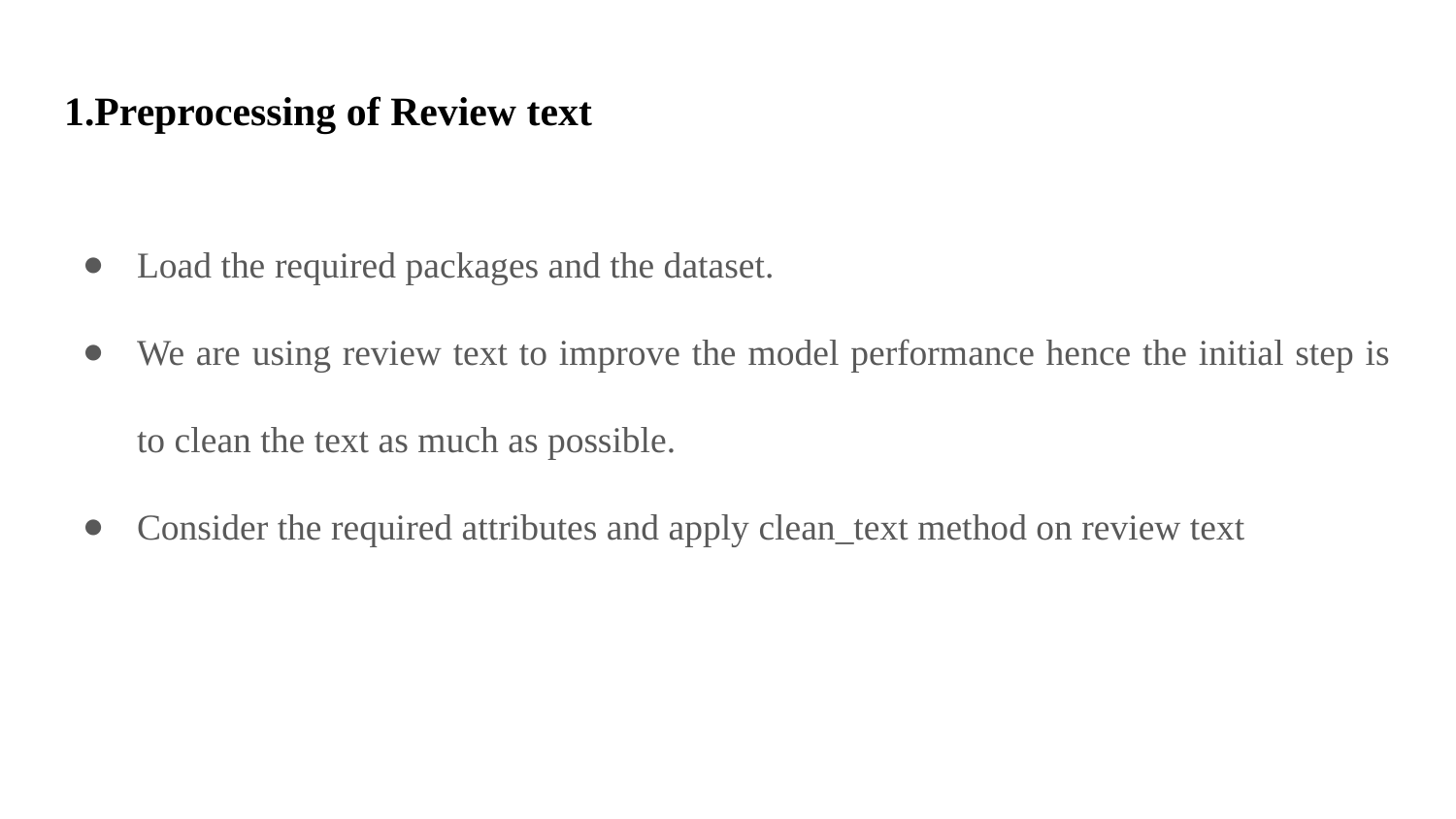

# 1.Preprocessing of Review text
Load the required packages and the dataset.
We are using review text to improve the model performance hence the initial step is to clean the text as much as possible.
Consider the required attributes and apply clean_text method on review text